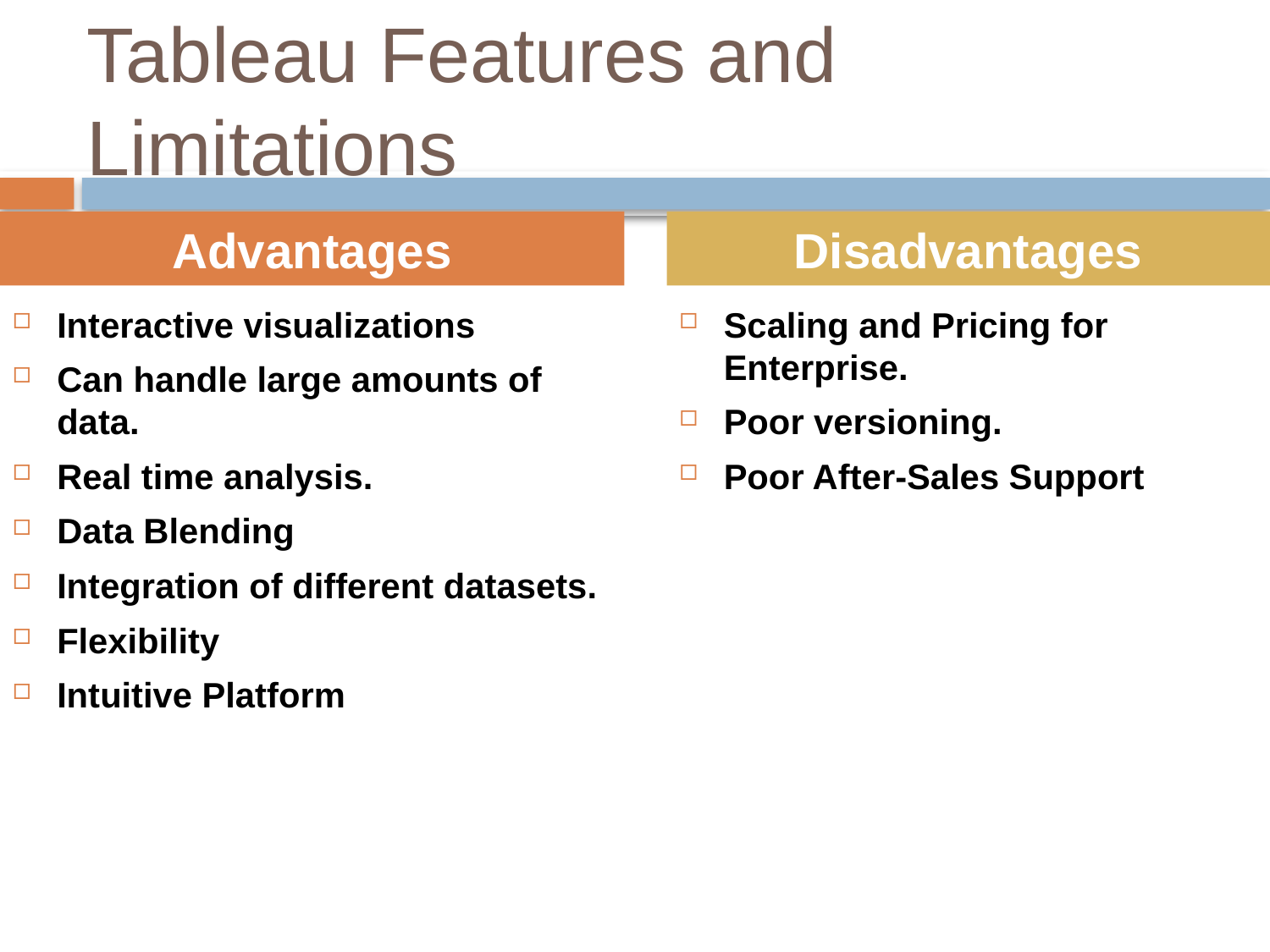

# Tableau Features and Limitations
Advantages
Disadvantages
Interactive visualizations
Can handle large amounts of data.
Real time analysis.
Data Blending
Integration of different datasets.
Flexibility
Intuitive Platform
Scaling and Pricing for Enterprise.
Poor versioning.
Poor After-Sales Support